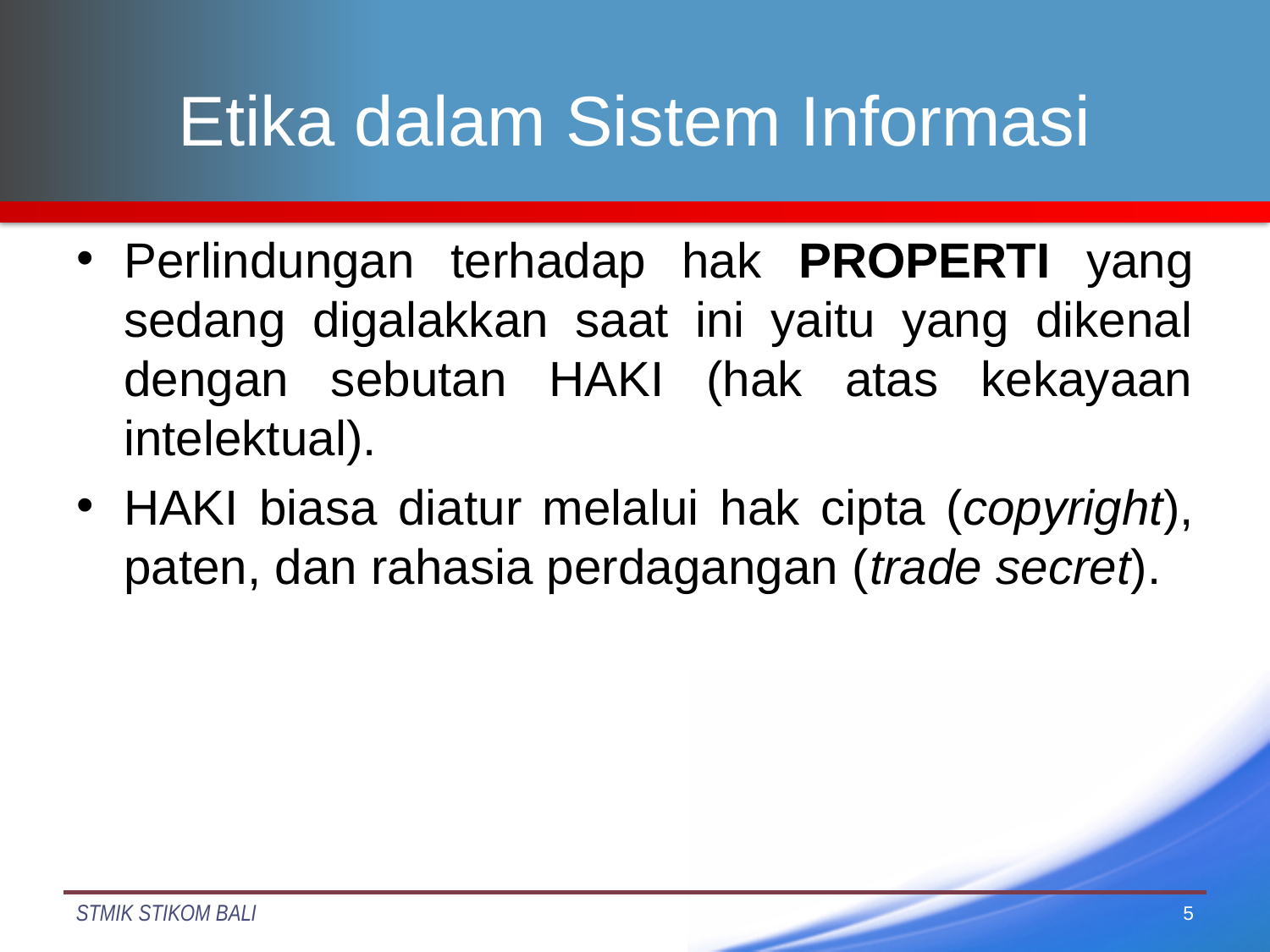

# Etika dalam Sistem Informasi
Perlindungan terhadap hak PROPERTI yang sedang digalakkan saat ini yaitu yang dikenal dengan sebutan HAKI (hak atas kekayaan intelektual).
HAKI biasa diatur melalui hak cipta (copyright), paten, dan rahasia perdagangan (trade secret).

5